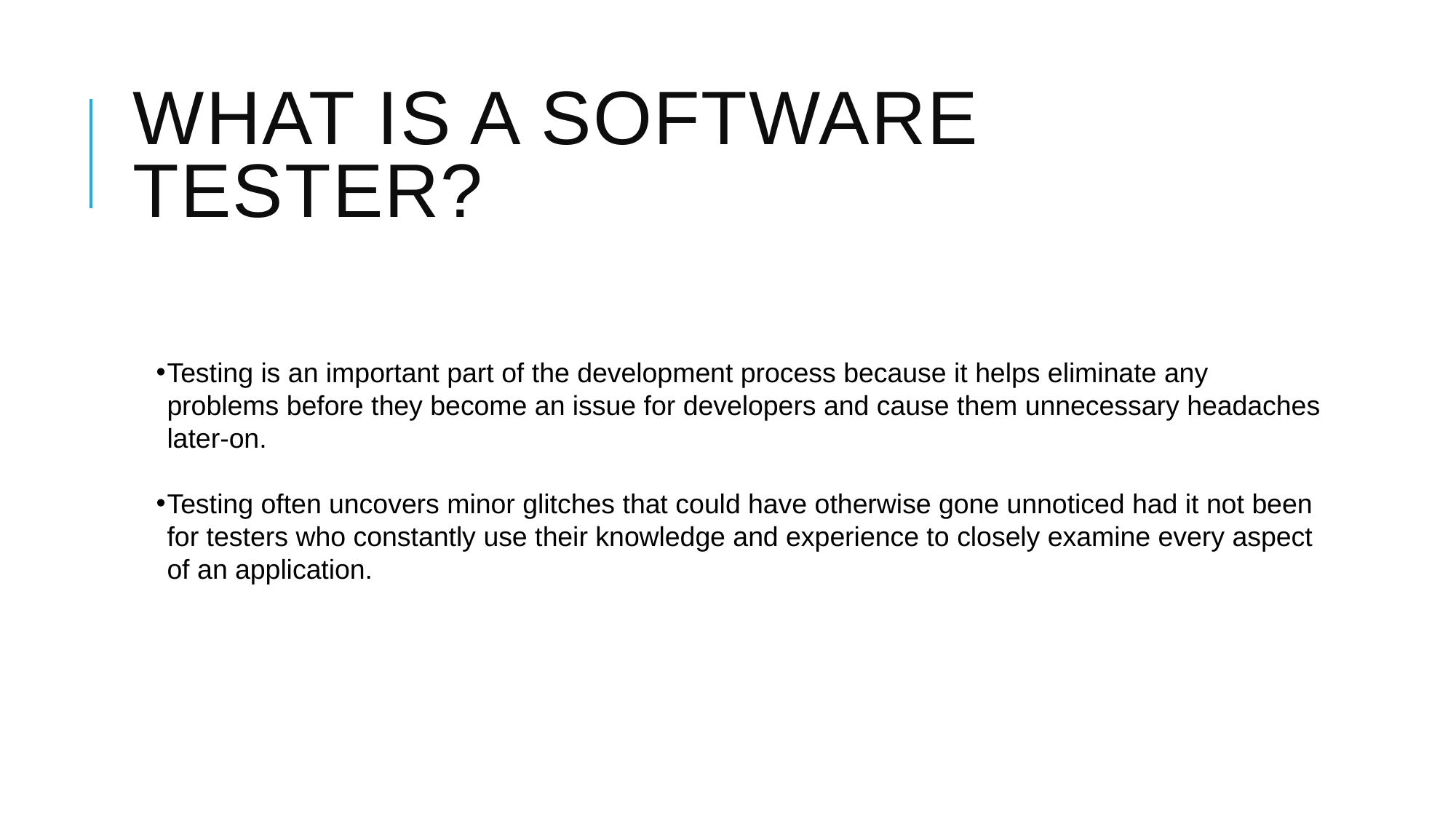

# WHAT IS A SOFTWARE TESTER?
Testing is an important part of the development process because it helps eliminate any problems before they become an issue for developers and cause them unnecessary headaches later-on.
Testing often uncovers minor glitches that could have otherwise gone unnoticed had it not been for testers who constantly use their knowledge and experience to closely examine every aspect of an application.